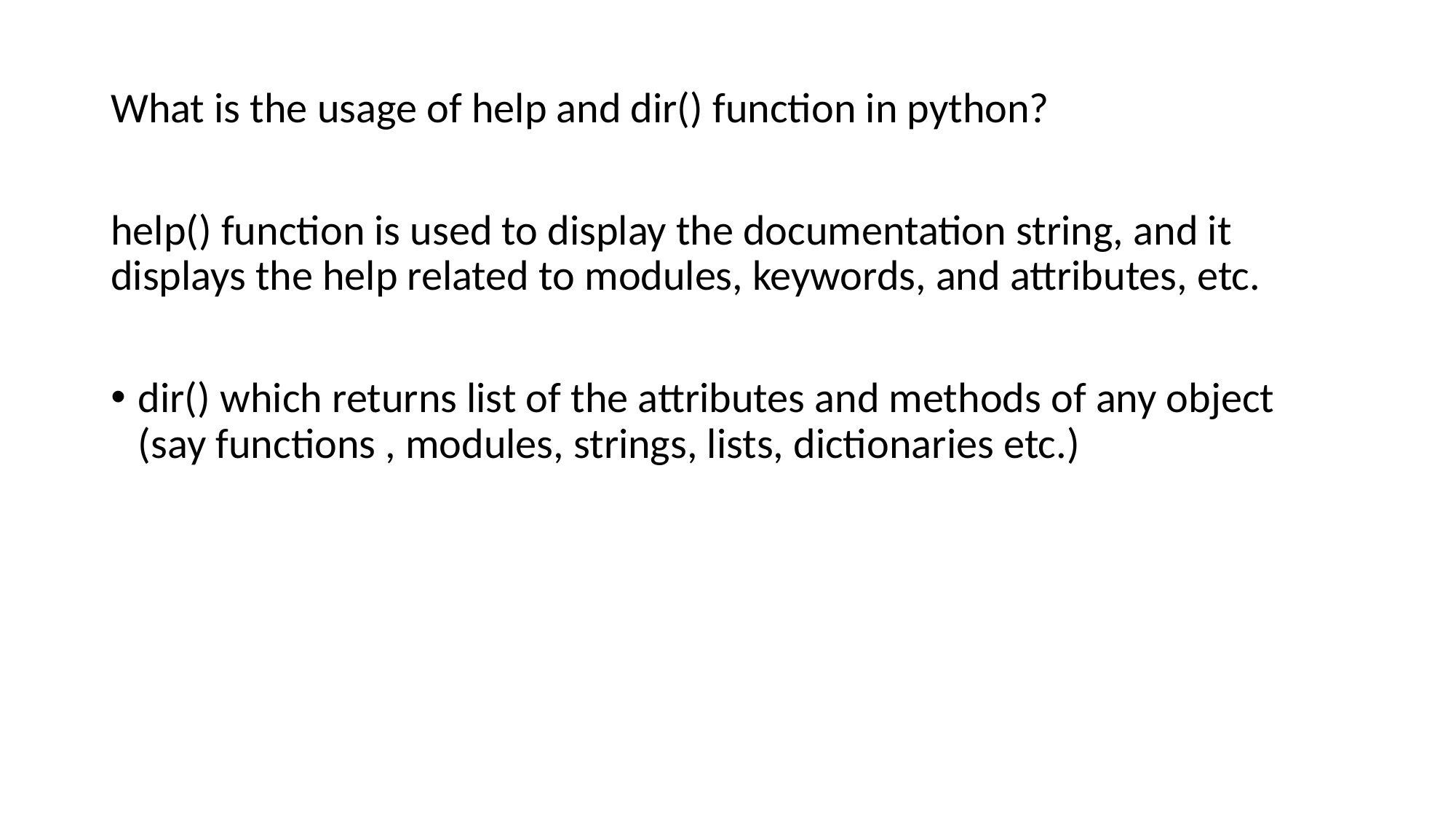

What is the usage of help and dir() function in python?

help() function is used to display the documentation string, and it displays the help related to modules, keywords, and attributes, etc.

dir() which returns list of the attributes and methods of any object (say functions , modules, strings, lists, dictionaries etc.)